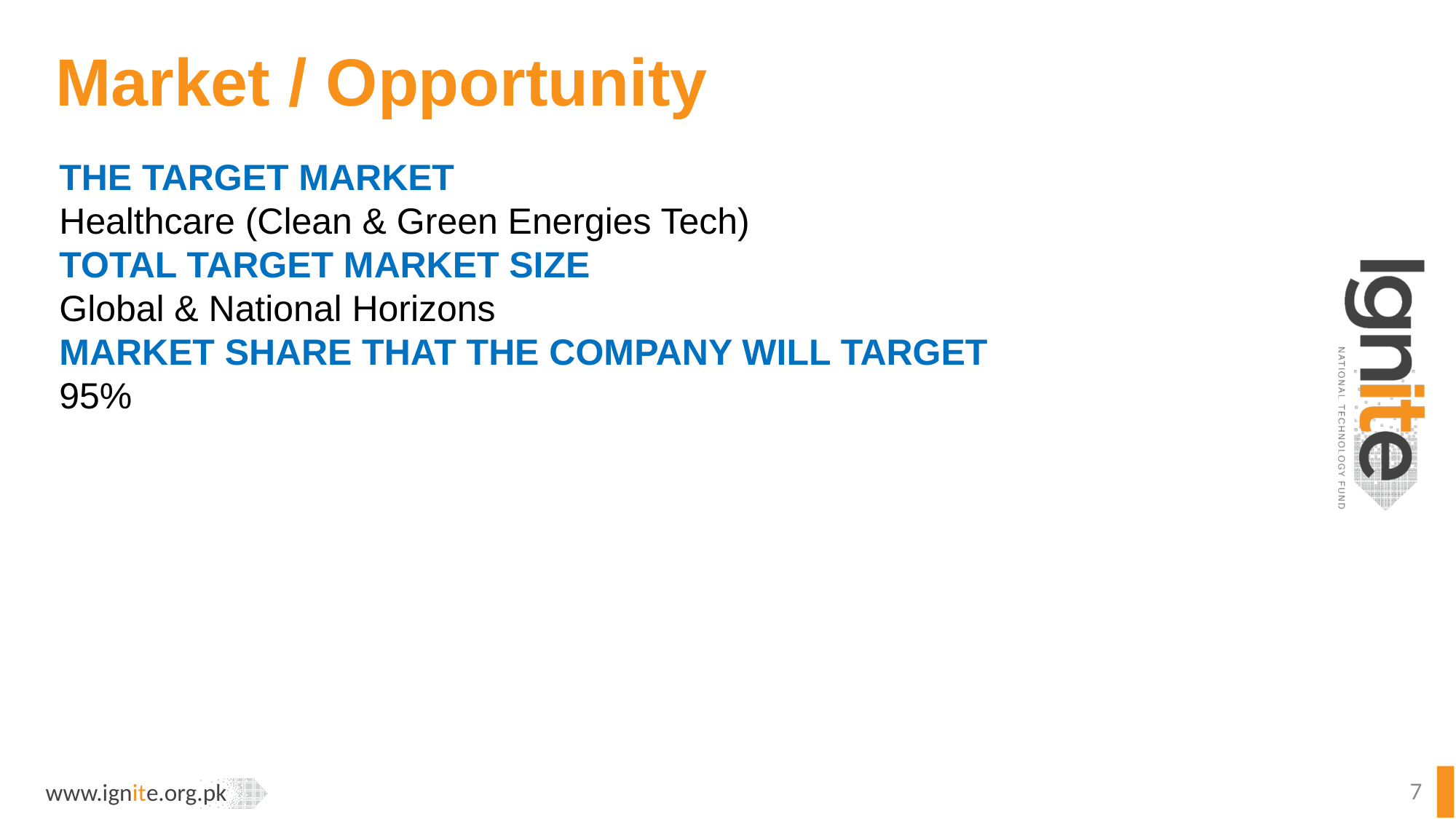

# Market / Opportunity
THE TARGET MARKET
Healthcare (Clean & Green Energies Tech)
TOTAL TARGET MARKET SIZE
Global & National Horizons
MARKET SHARE THAT THE COMPANY WILL TARGET
95%
7